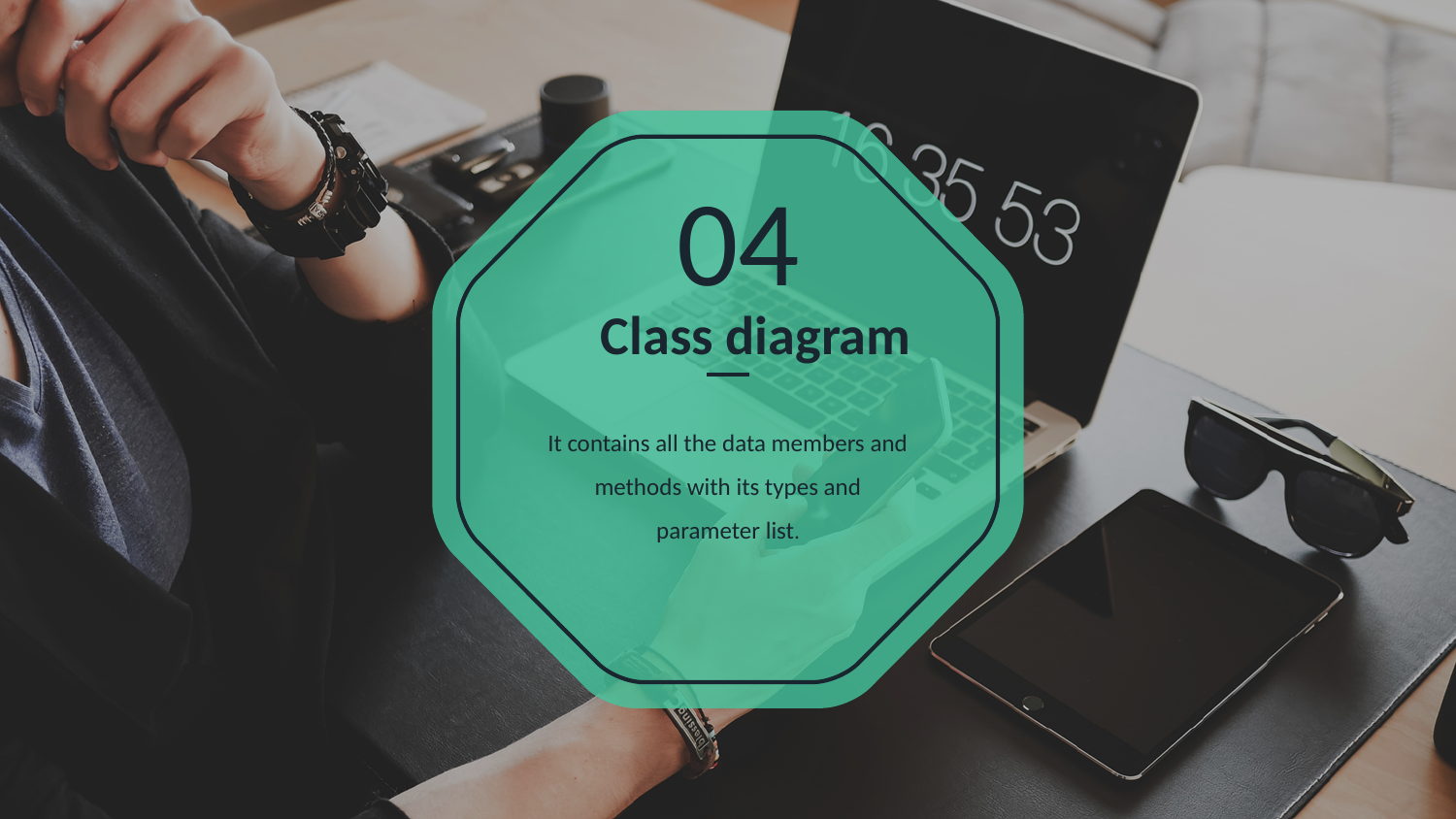

04
Class diagram

It contains all the data members and methods with its types and parameter list.